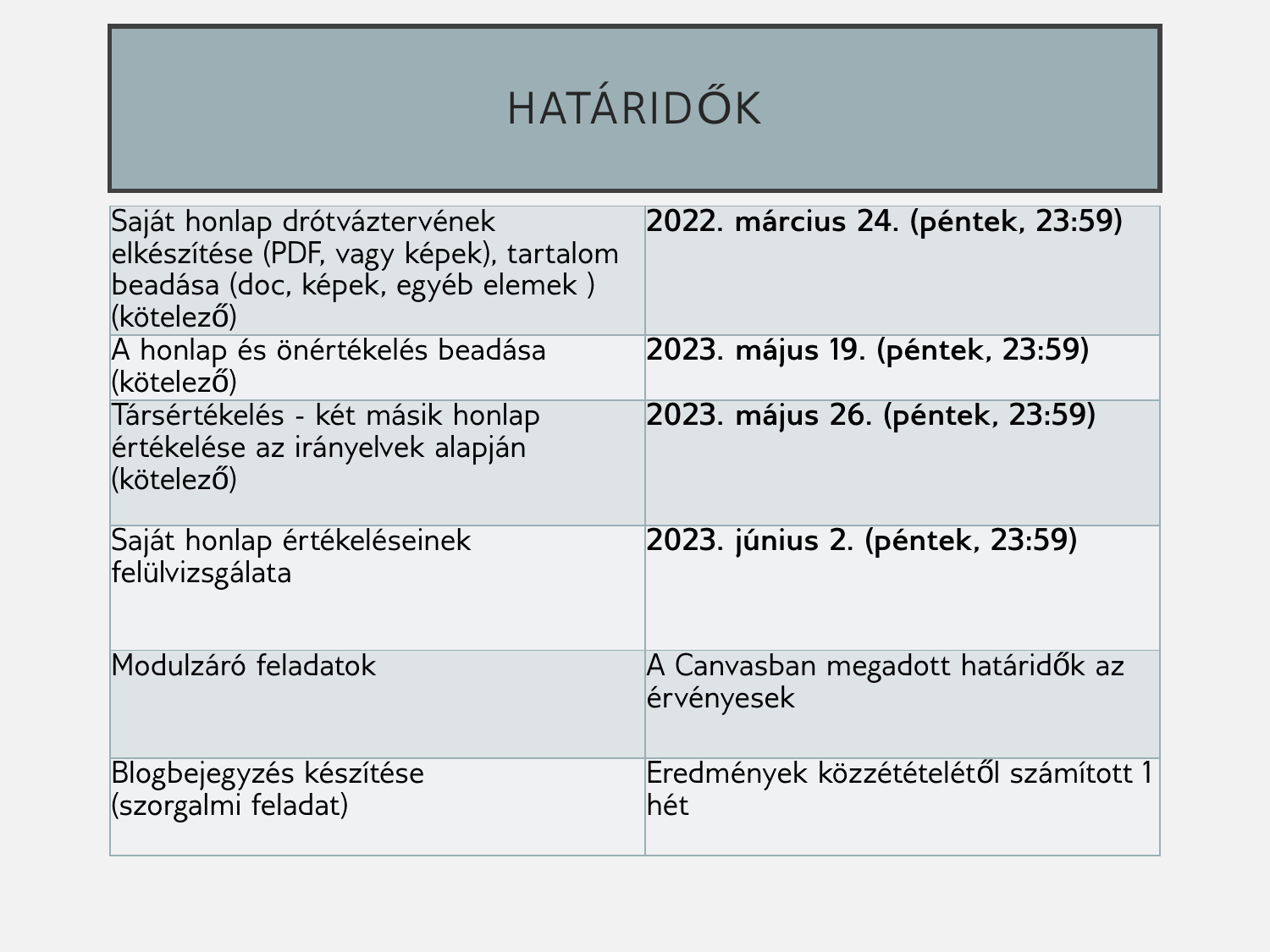

# Határidők
| Saját honlap drótváztervének elkészítése (PDF, vagy képek), tartalom beadása (doc, képek, egyéb elemek ) (kötelező) | 2022. március 24. (péntek, 23:59) |
| --- | --- |
| A honlap és önértékelés beadása (kötelező) | 2023. május 19. (péntek, 23:59) |
| Társértékelés - két másik honlap értékelése az irányelvek alapján (kötelező) | 2023. május 26. (péntek, 23:59) |
| Saját honlap értékeléseinek felülvizsgálata | 2023. június 2. (péntek, 23:59) |
| Modulzáró feladatok | A Canvasban megadott határidők az érvényesek |
| Blogbejegyzés készítése (szorgalmi feladat) | Eredmények közzétételétől számított 1 hét |